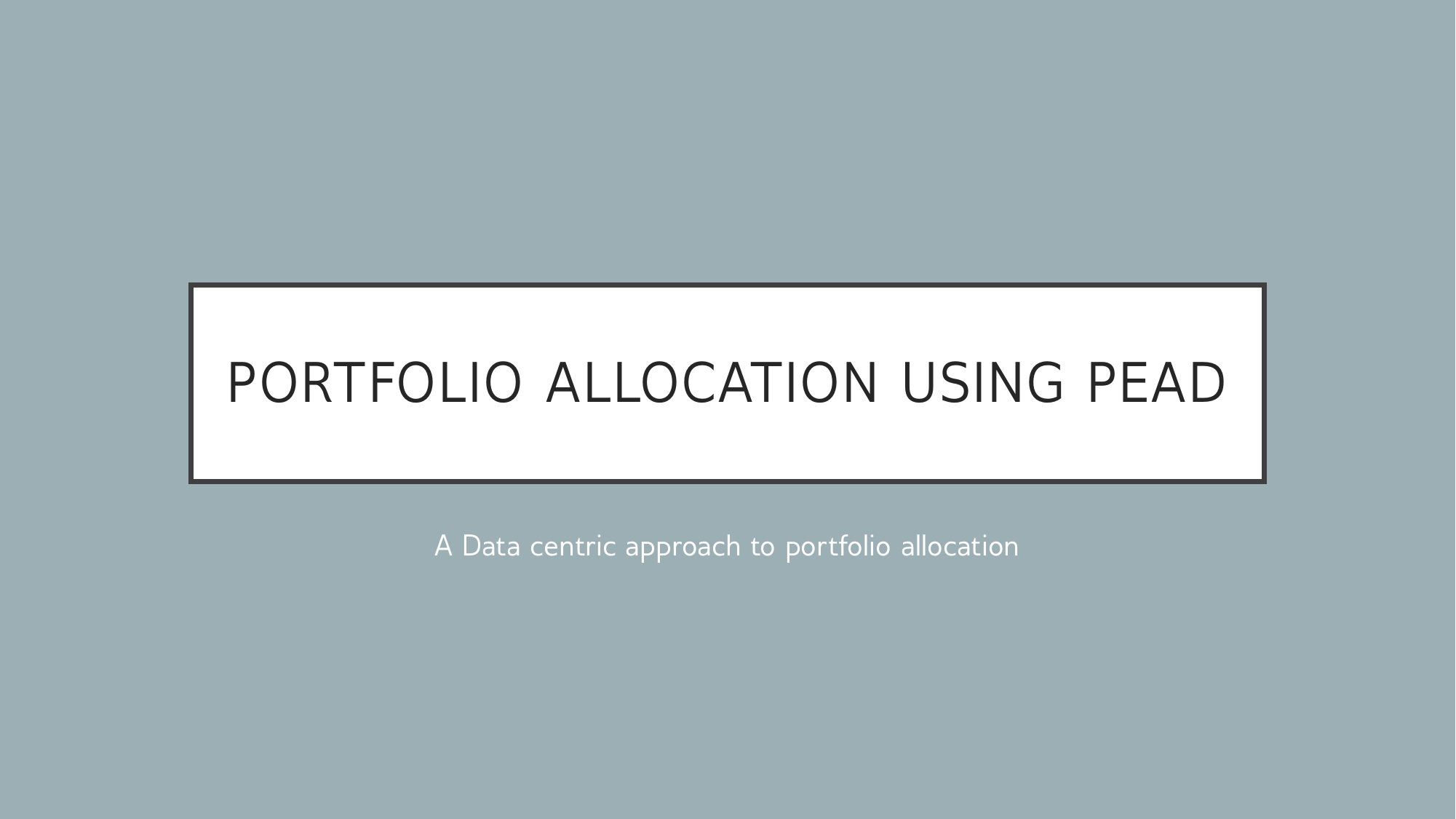

# Portfolio allocation using Pead
A Data centric approach to portfolio allocation